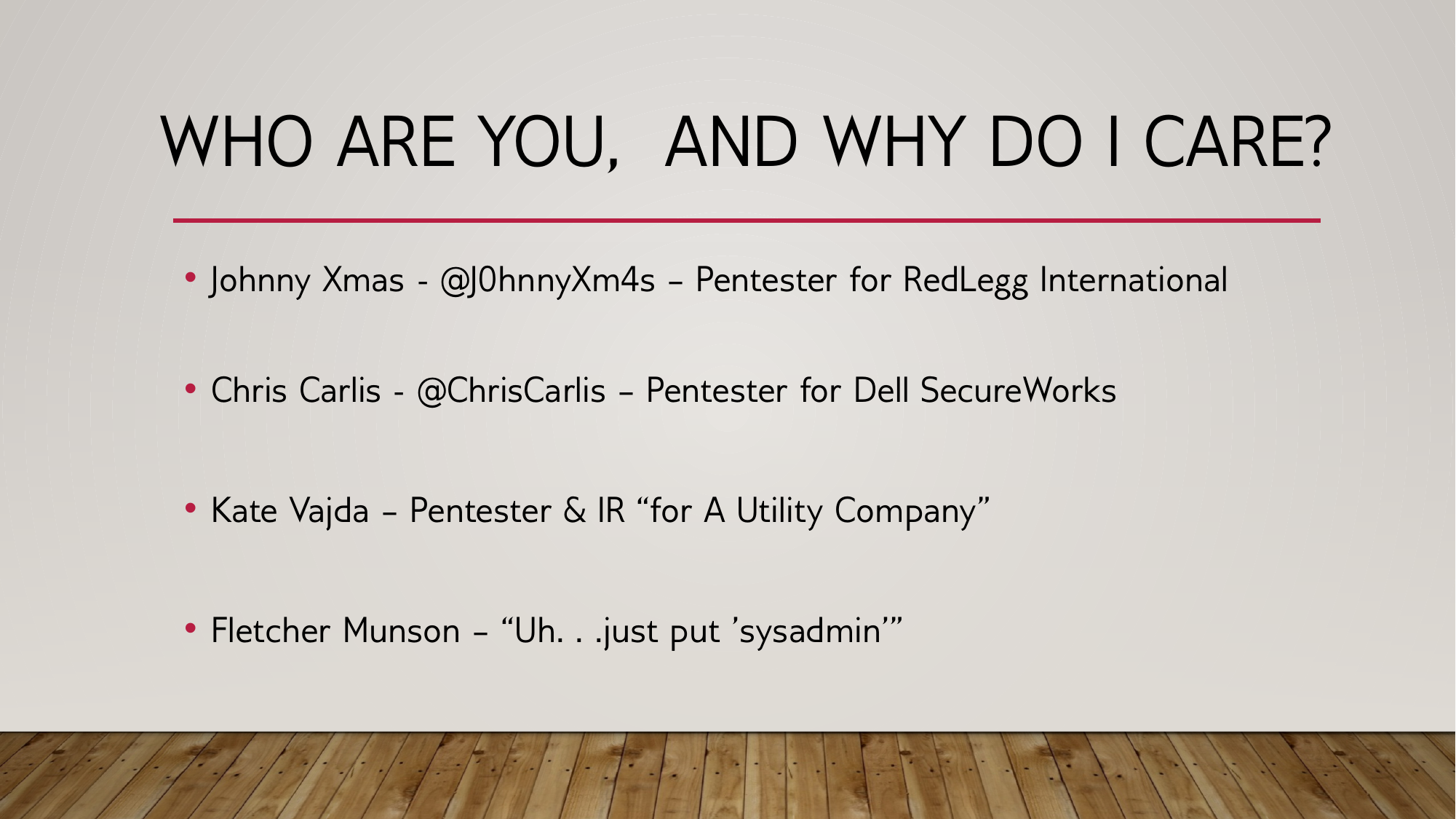

# Who are you,  and why do I care?
Johnny Xmas - @J0hnnyXm4s – Pentester for RedLegg International
Chris Carlis - @ChrisCarlis – Pentester for Dell SecureWorks
Kate Vajda – Pentester & IR “for A Utility Company”
Fletcher Munson – “Uh. . .just put ’sysadmin’”